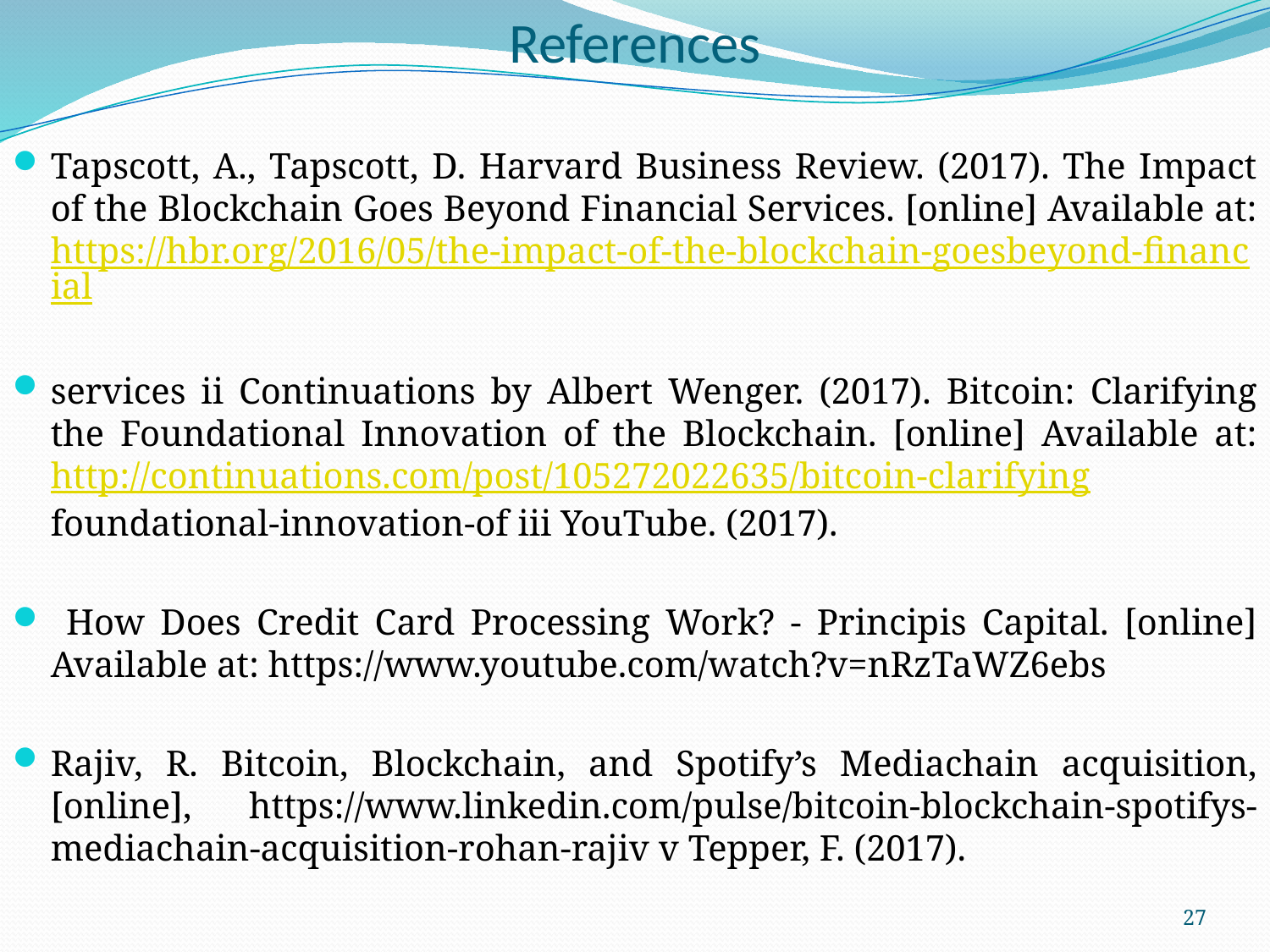

# References
Tapscott, A., Tapscott, D. Harvard Business Review. (2017). The Impact of the Blockchain Goes Beyond Financial Services. [online] Available at: https://hbr.org/2016/05/the-impact-of-the-blockchain-goesbeyond-financial

services ii Continuations by Albert Wenger. (2017). Bitcoin: Clarifying the Foundational Innovation of the Blockchain. [online] Available at: http://continuations.com/post/105272022635/bitcoin-clarifying     foundational-innovation-of iii YouTube. (2017).

 How Does Credit Card Processing Work? - Principis Capital. [online] Available at: https://www.youtube.com/watch?v=nRzTaWZ6ebs

Rajiv, R. Bitcoin, Blockchain, and Spotify’s Mediachain acquisition, [online], https://www.linkedin.com/pulse/bitcoin-blockchain-spotifys-mediachain-acquisition-rohan-rajiv v Tepper, F. (2017).
27